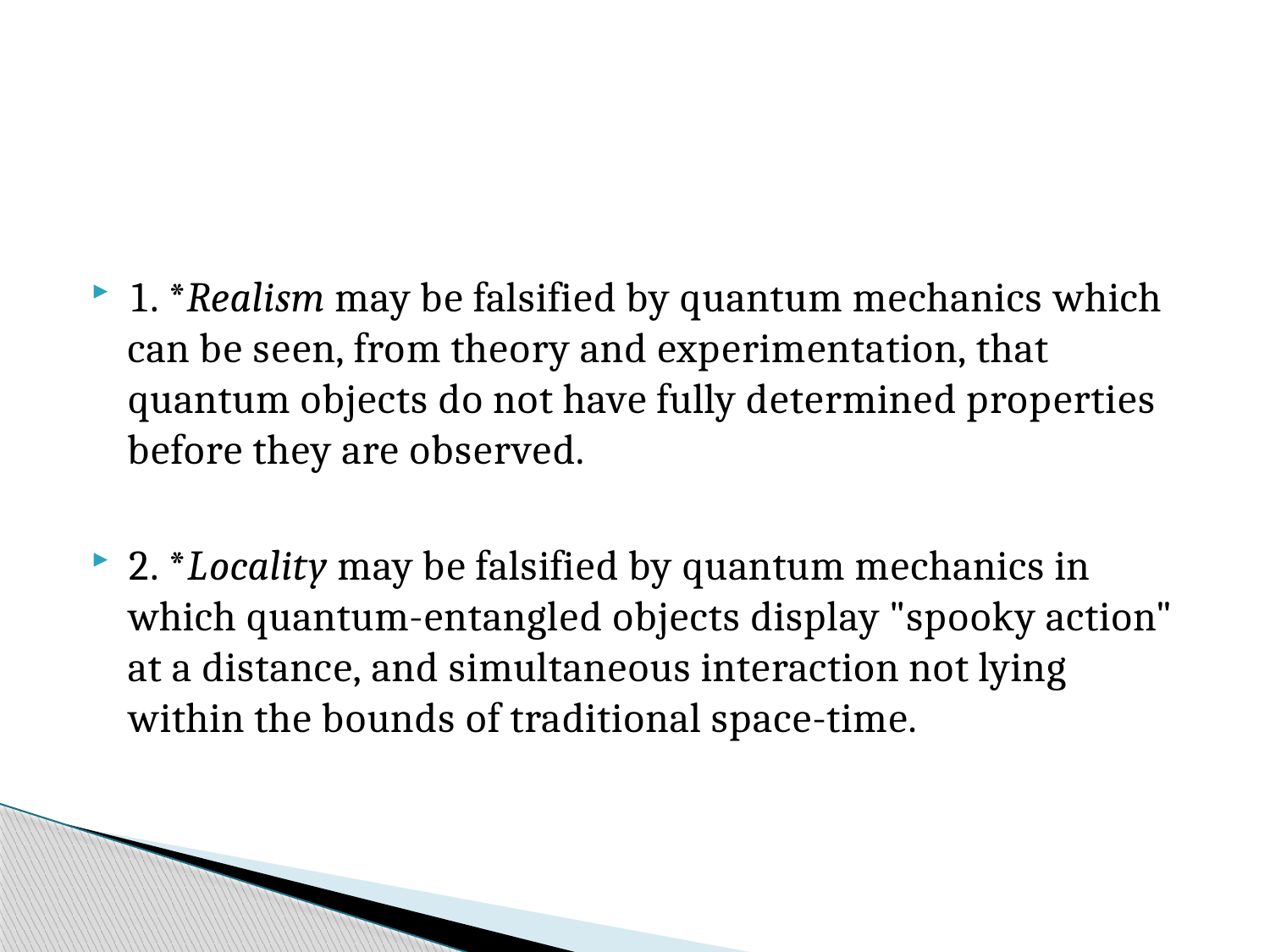

#

1. *Realism may be falsified by quantum mechanics which can be seen, from theory and experimentation, that quantum objects do not have fully determined properties before they are observed.

2. *Locality may be falsified by quantum mechanics in which quantum-entangled objects display "spooky action" at a distance, and simultaneous interaction not lying within the bounds of traditional space-time.